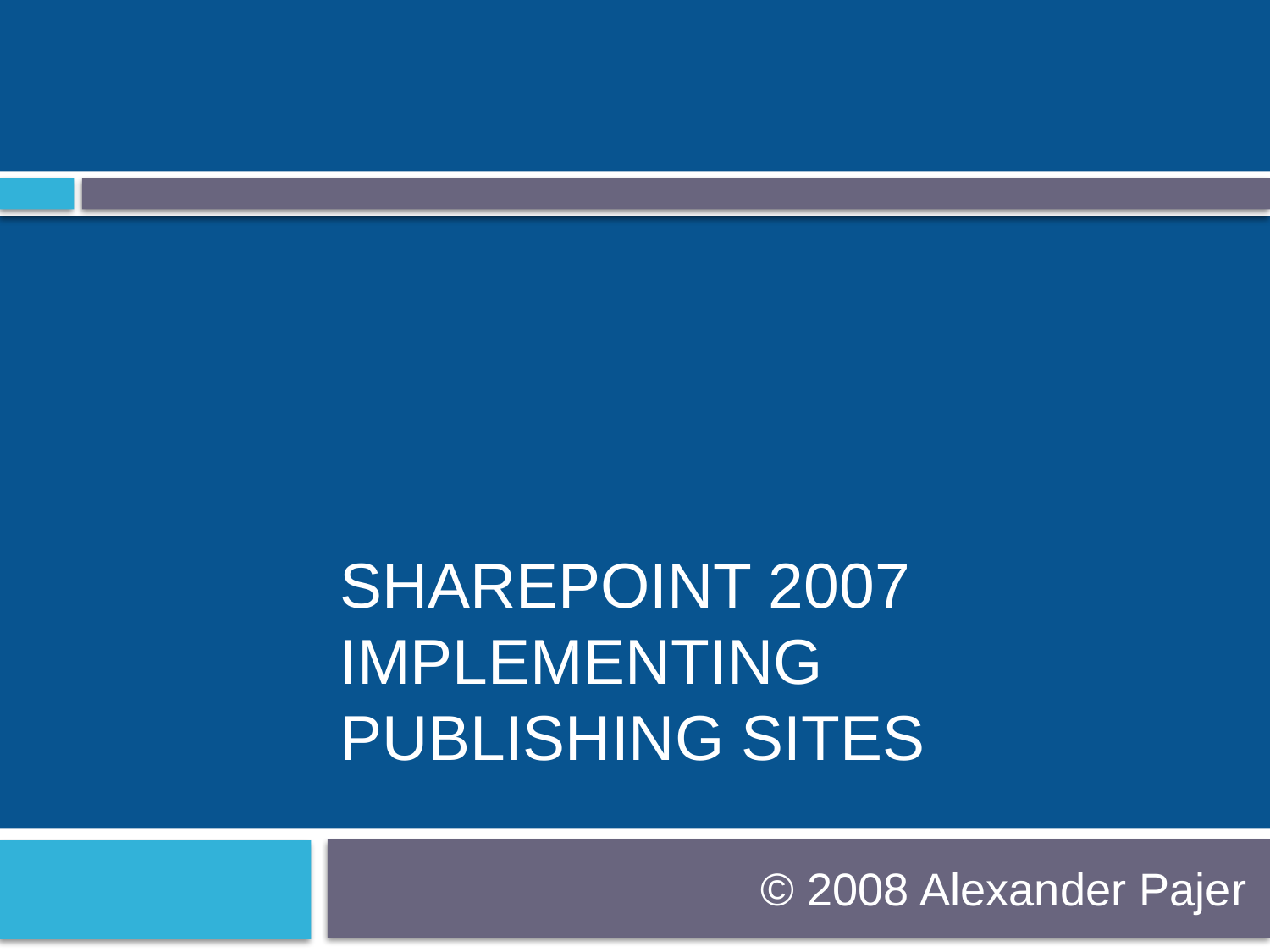

# SharePoint 2007 Implementing Publishing Sites
© 2008 Alexander Pajer